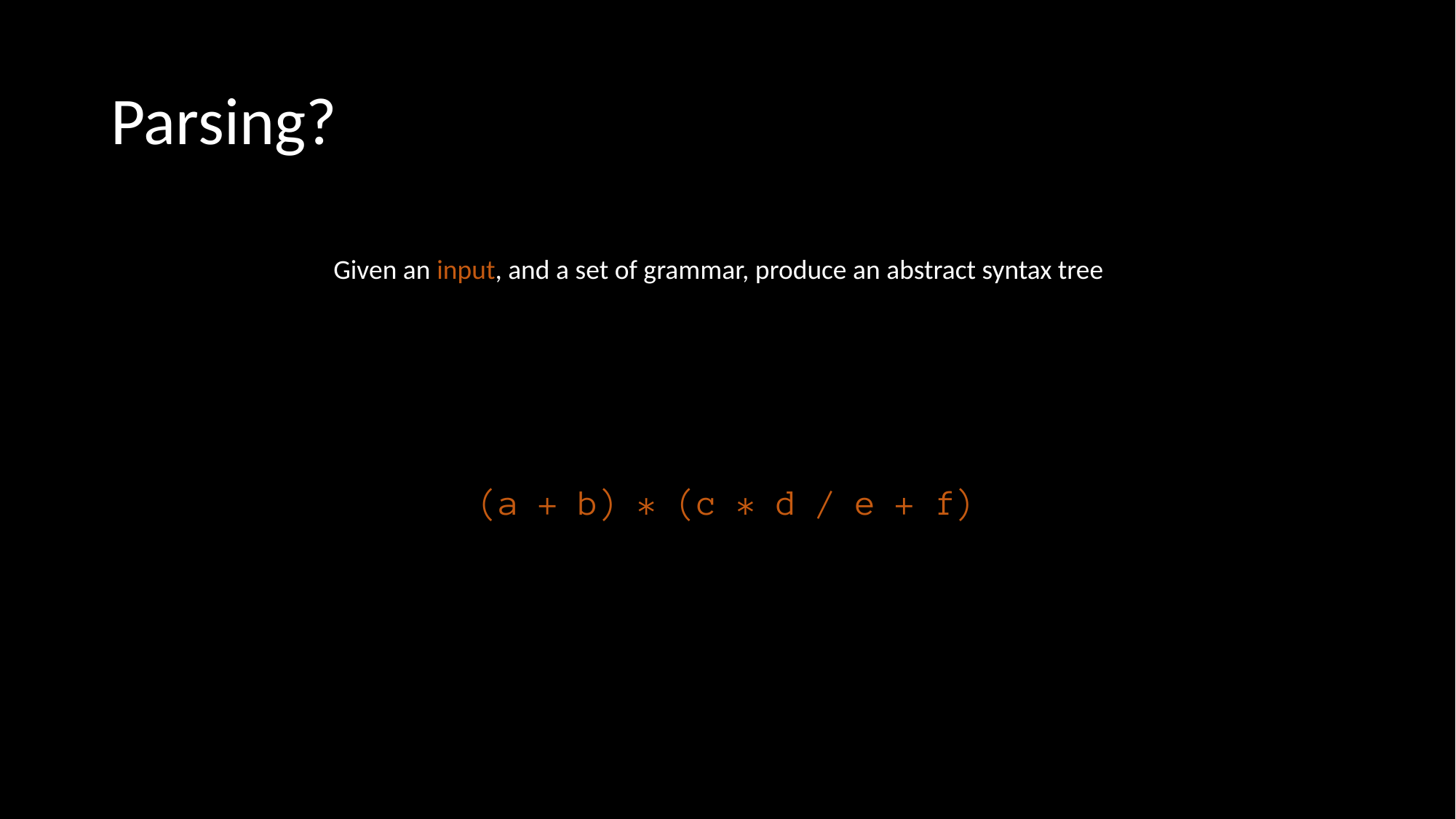

# Parsing?
Given an input, and a set of grammar, produce an abstract syntax tree
(a + b) * (c * d / e + f)